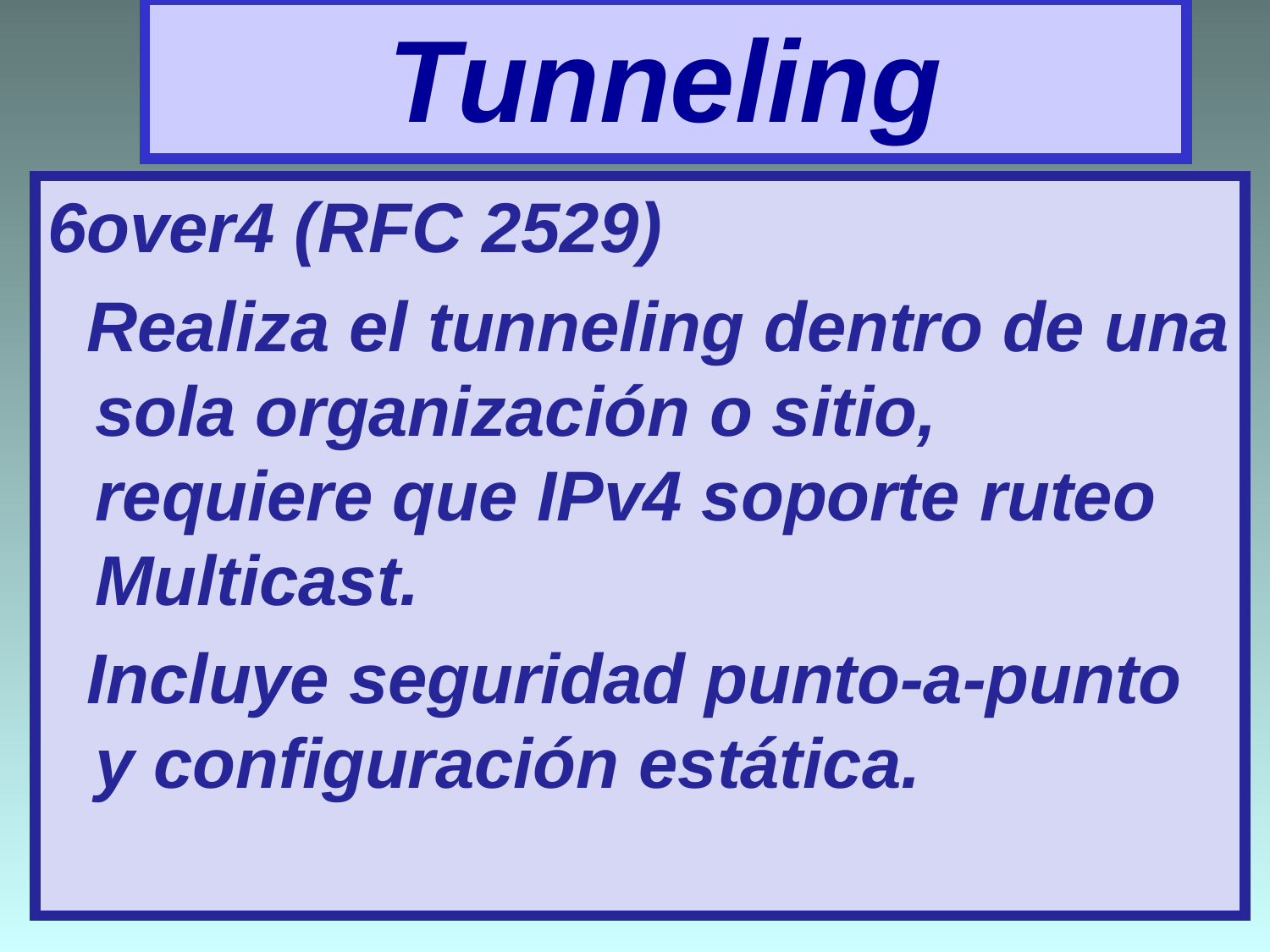

# Tunneling
6over4 (RFC 2529)
  Realiza el tunneling dentro de una sola organización o sitio, requiere que IPv4 soporte ruteo Multicast.
  Incluye seguridad punto-a-punto y configuración estática.